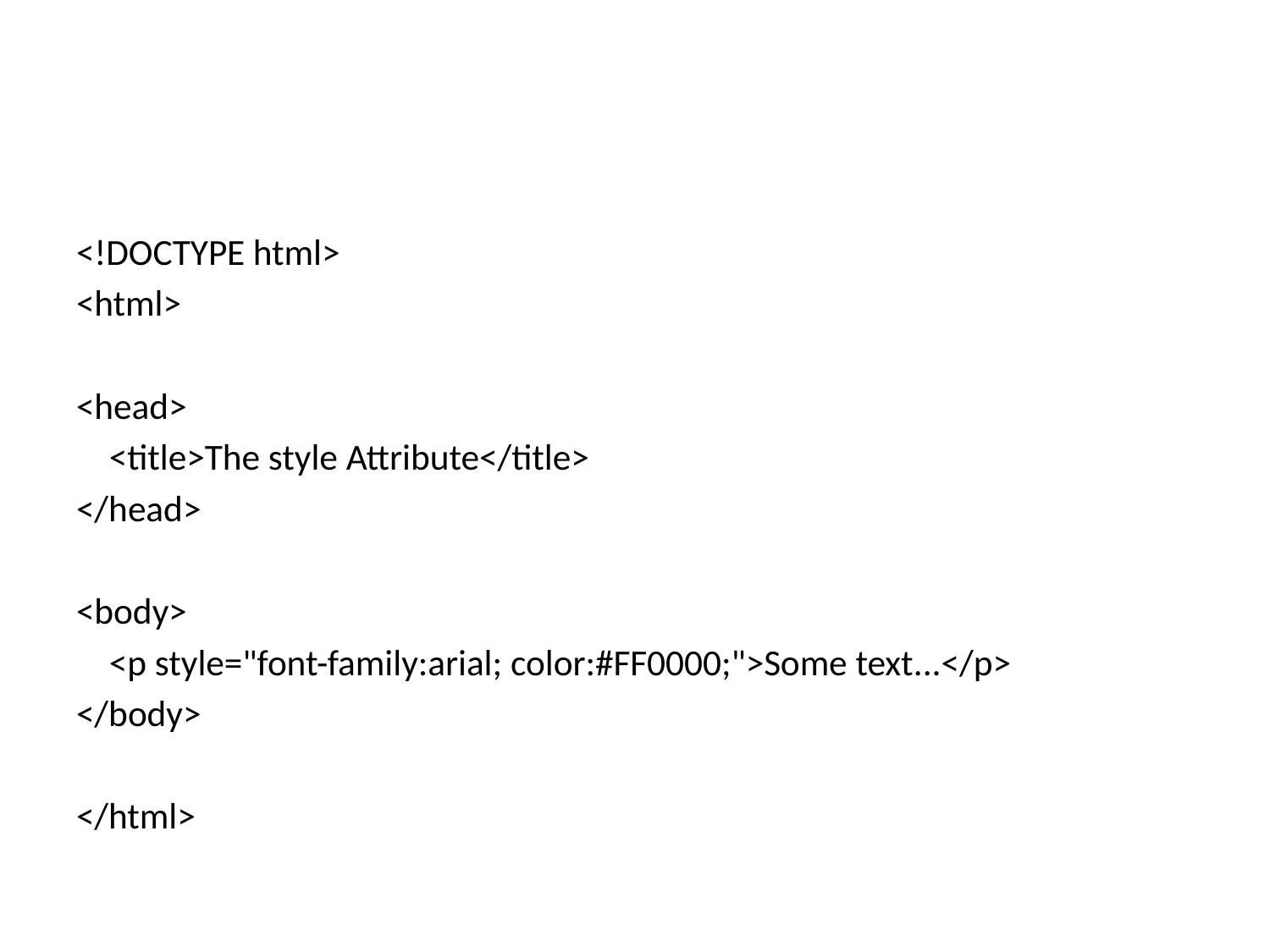

#
<!DOCTYPE html>
<html>

<head>
    <title>The style Attribute</title>
</head>

<body>
    <p style="font-family:arial; color:#FF0000;">Some text...</p>
</body>

</html>